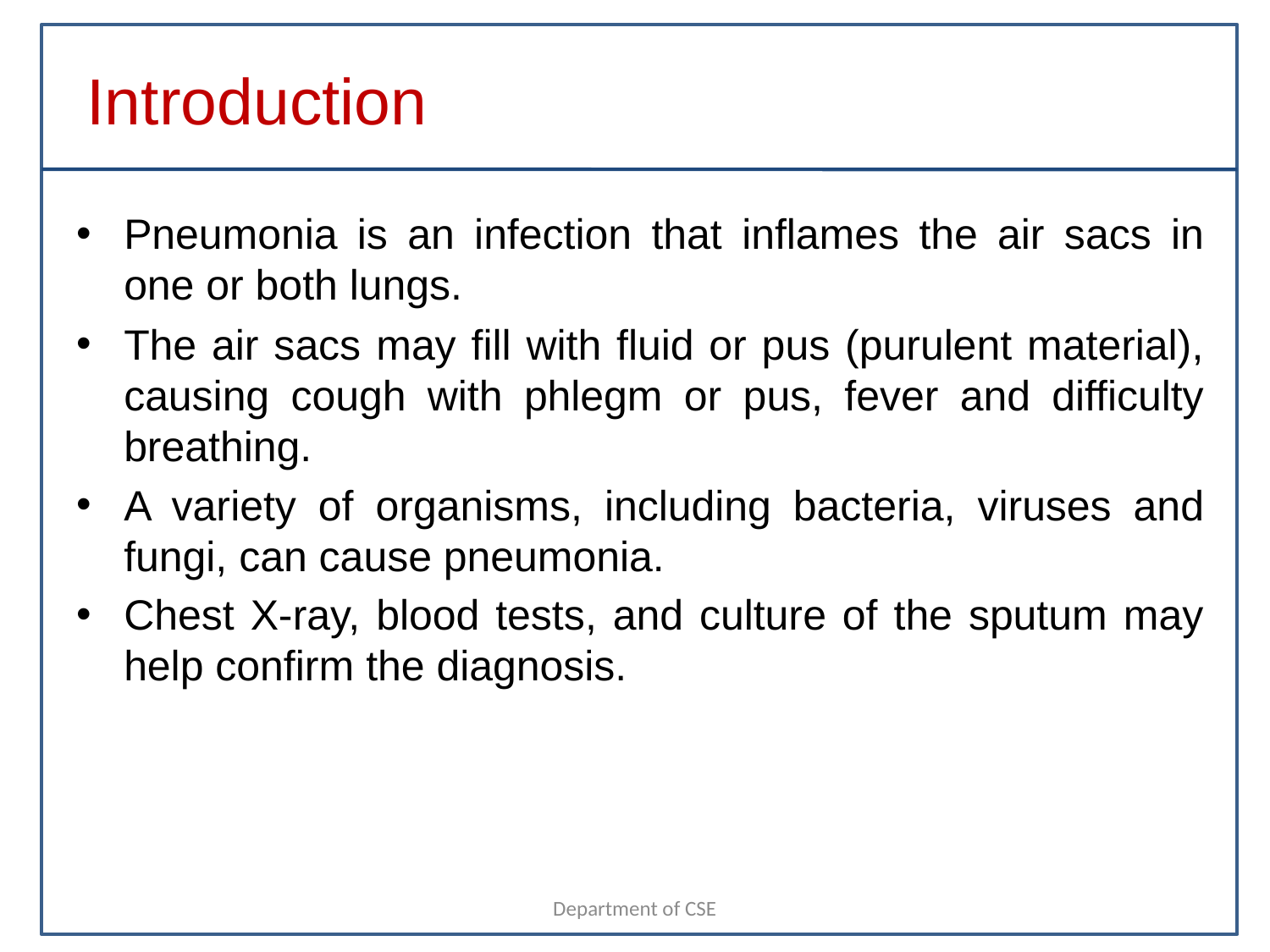

Introduction
Pneumonia is an infection that inflames the air sacs in one or both lungs.
The air sacs may fill with fluid or pus (purulent material), causing cough with phlegm or pus, fever and difficulty breathing.
A variety of organisms, including bacteria, viruses and fungi, can cause pneumonia.
Chest X-ray, blood tests, and culture of the sputum may help confirm the diagnosis.

Department of CSE
4